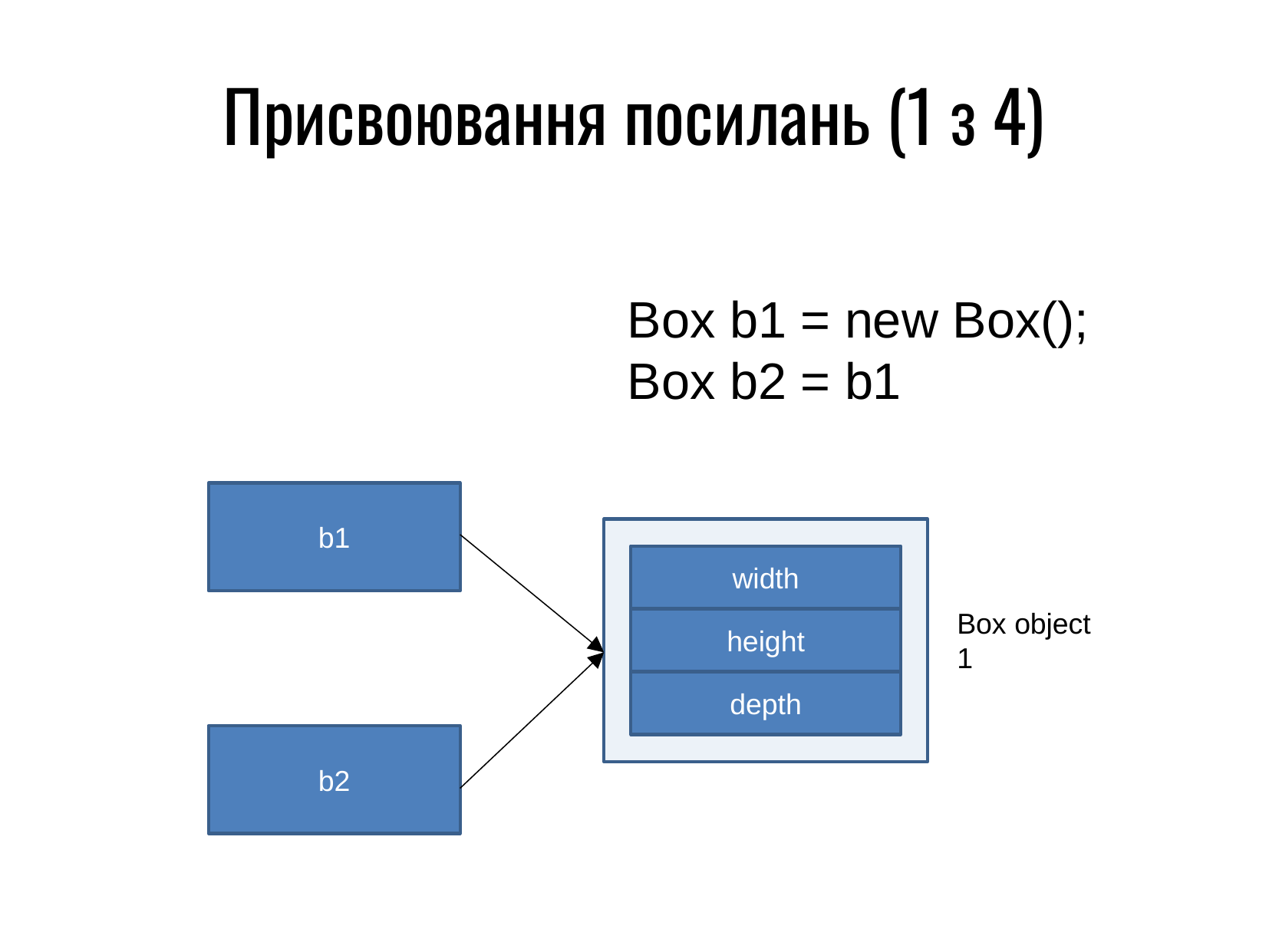

Присвоювання посилань (1 з 4)
Box b1 = new Box();
Box b2 = b1
b1

width
Box object 1
height
depth
b2